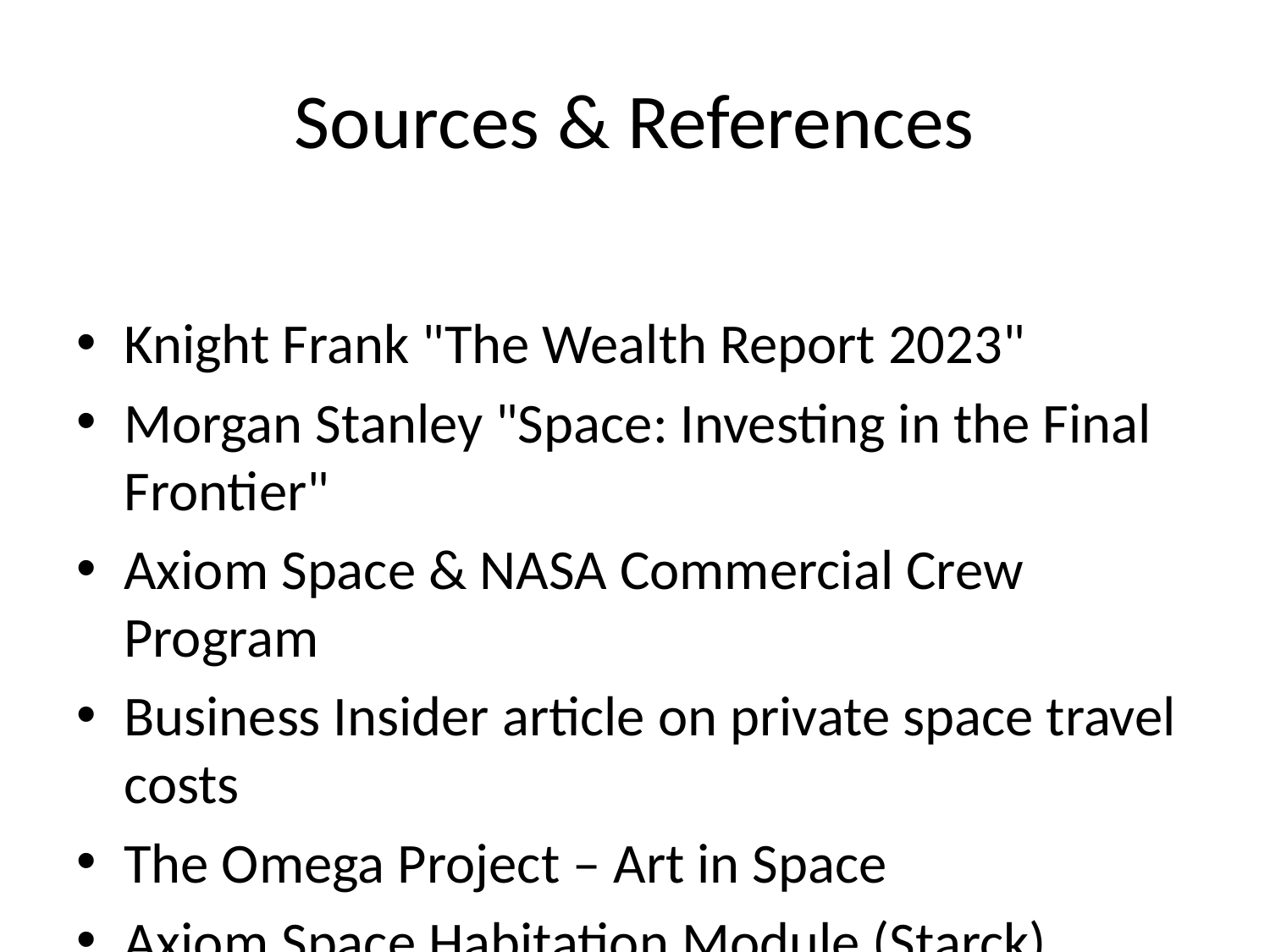

# Sources & References

Knight Frank "The Wealth Report 2023"
Morgan Stanley "Space: Investing in the Final Frontier"
Axiom Space & NASA Commercial Crew Program
Business Insider article on private space travel costs
The Omega Project – Art in Space
Axiom Space Habitation Module (Starck)
Hilton & Voyager Space (Starlab)
Vast Space Station Design